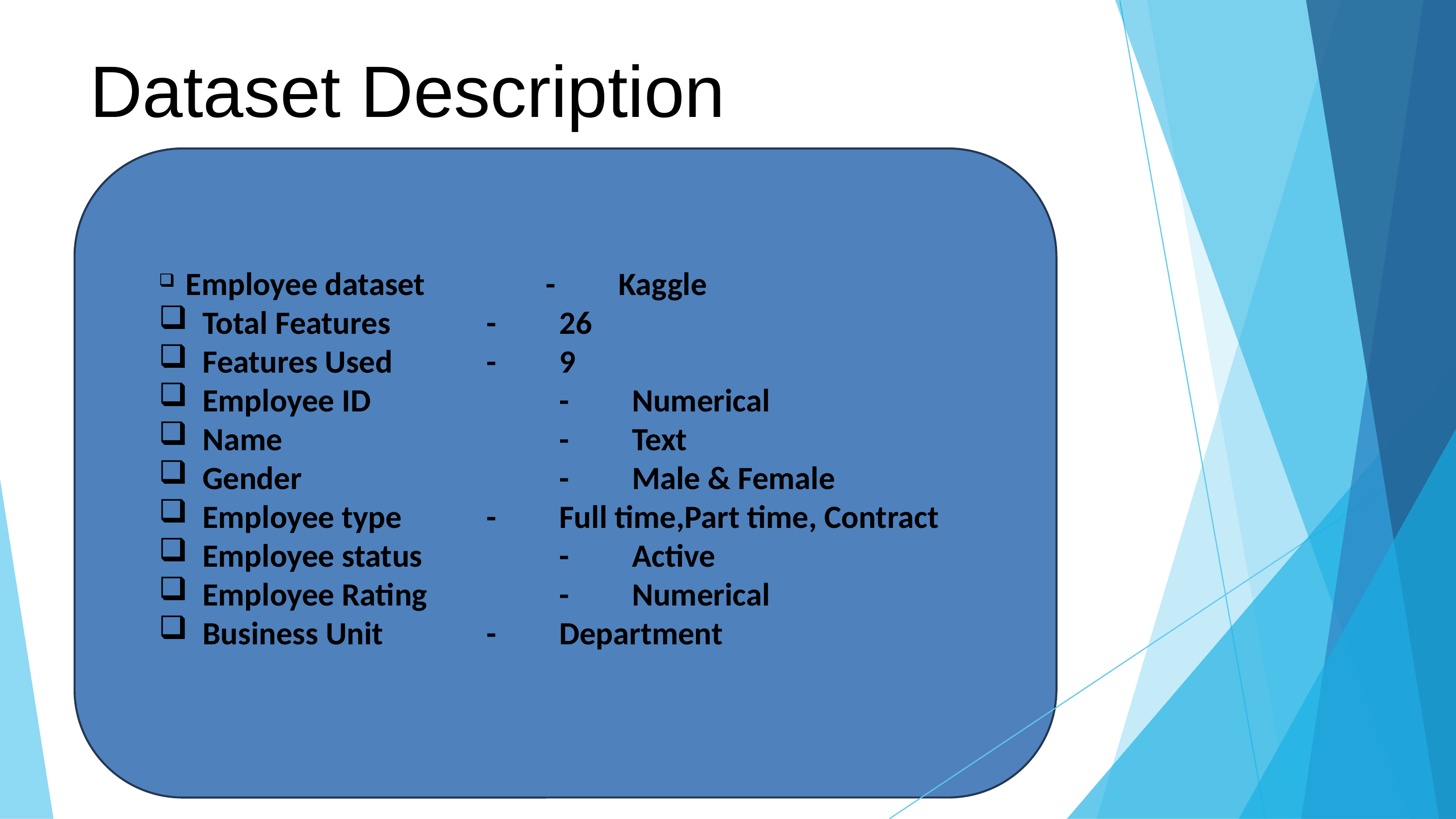

Dataset Description

 Employee dataset		-	Kaggle
 Total Features		-	26
 Features Used		-	9
 Employee ID			-	Numerical
 Name				-	Text
 Gender				-	Male & Female
 Employee type		-	Full time,Part time, Contract
 Employee status		-	Active
 Employee Rating		-	Numerical
 Business Unit		-	Department